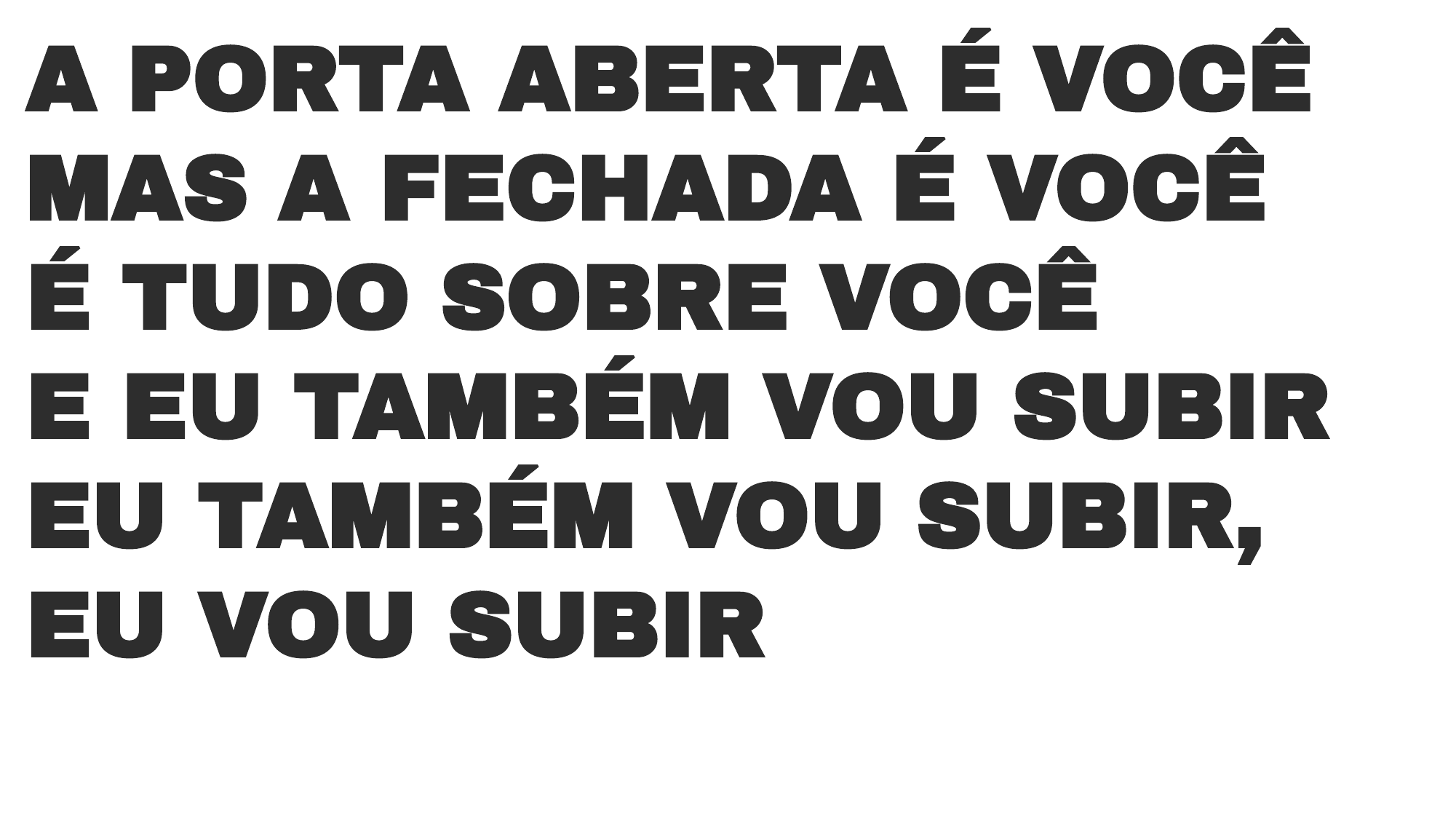

A PORTA ABERTA É VOCÊ
MAS A FECHADA É VOCÊ
É TUDO SOBRE VOCÊ
E EU TAMBÉM VOU SUBIR
EU TAMBÉM VOU SUBIR, EU VOU SUBIR